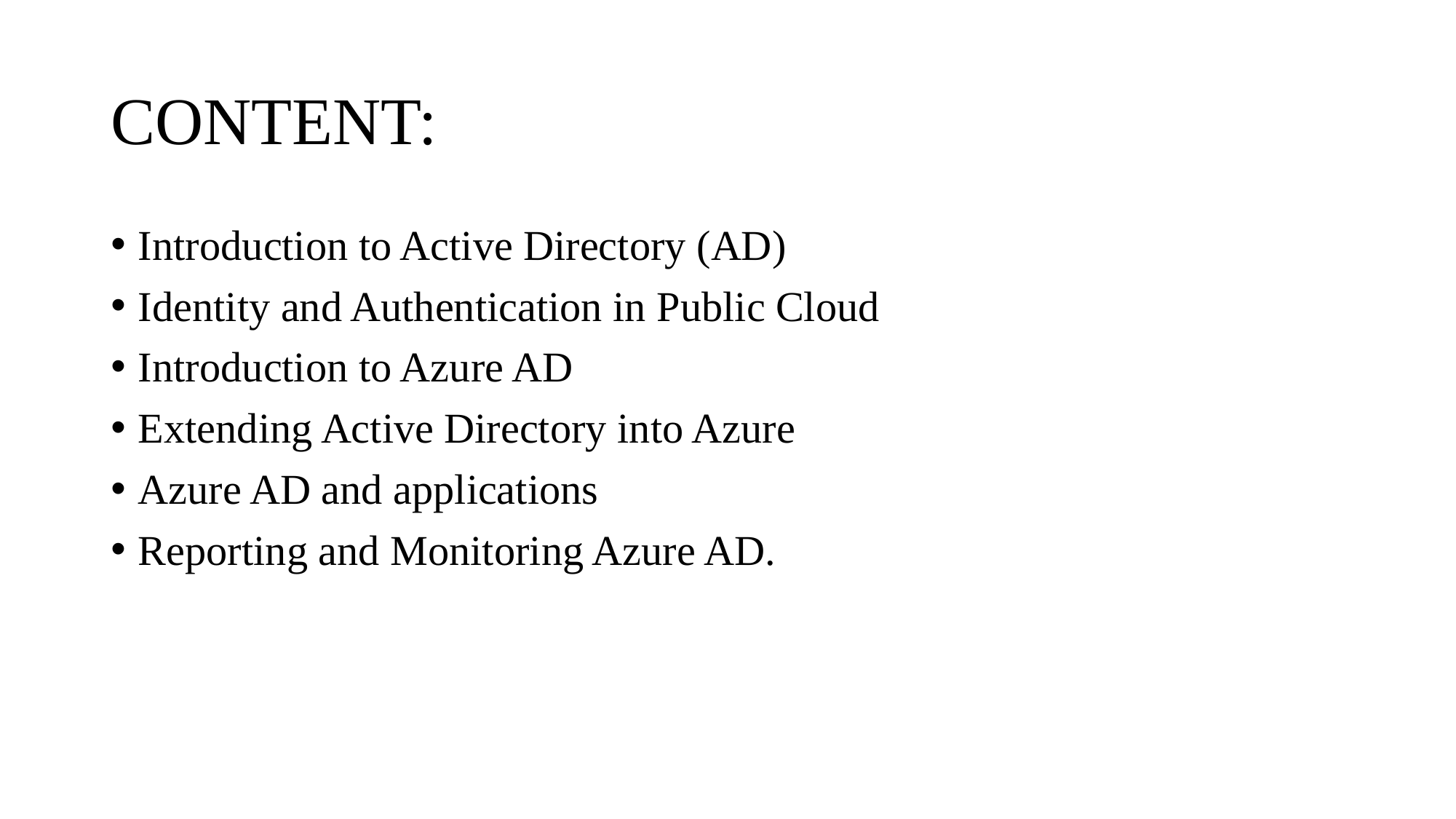

# CONTENT:
Introduction to Active Directory (AD)
Identity and Authentication in Public Cloud
Introduction to Azure AD
Extending Active Directory into Azure
Azure AD and applications
Reporting and Monitoring Azure AD.